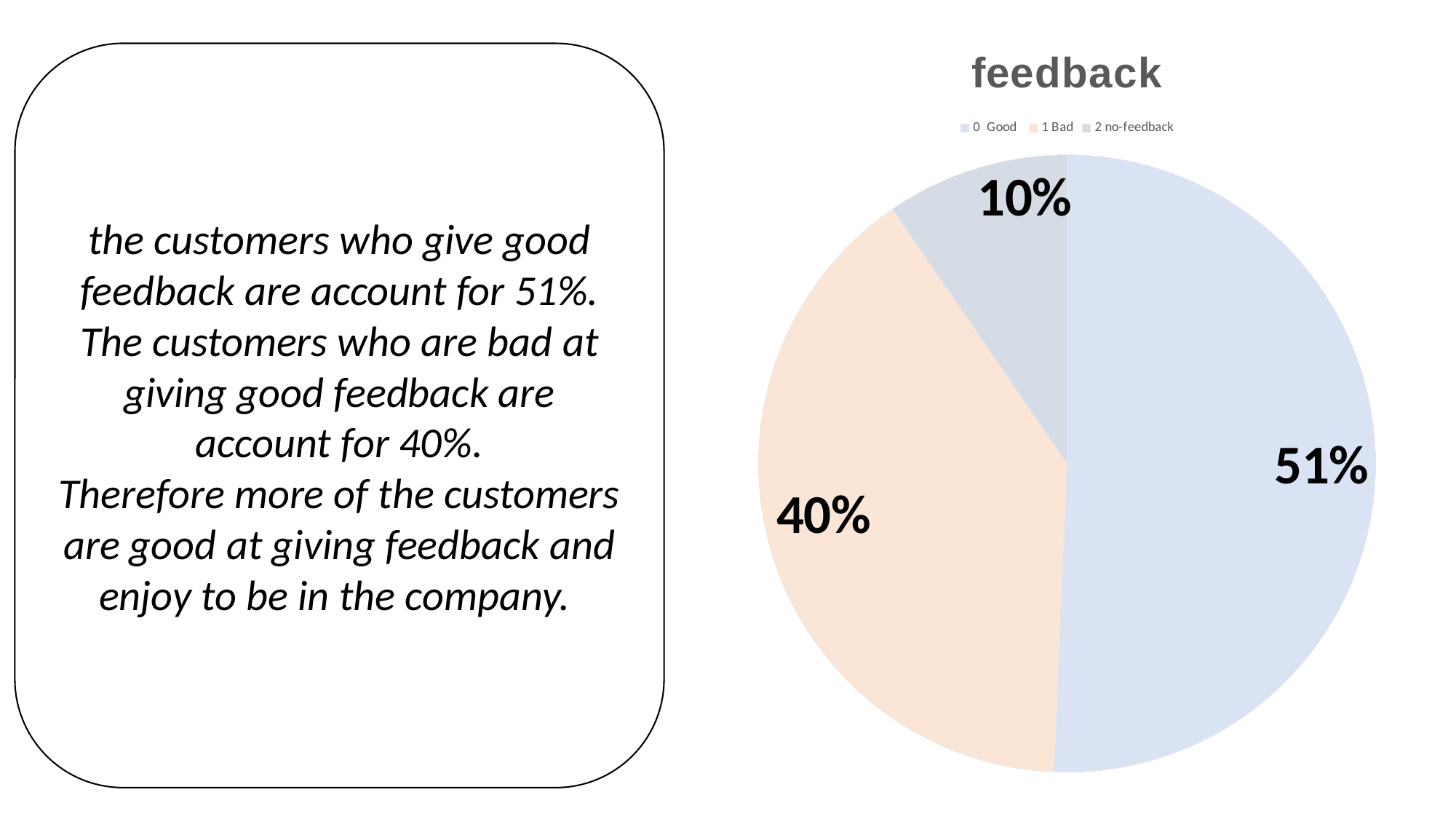

### Chart: feedback

| Category | percentage |
|---|---|
| 0  Good  | 50.6775338766938 |
| 1 Bad | 39.751987599379895 |
| 2 no-feedback | 9.57047852392619 |
the customers who give good feedback are account for 51%.
The customers who are bad at giving good feedback are account for 40%.
Therefore more of the customers are good at giving feedback and enjoy to be in the company.